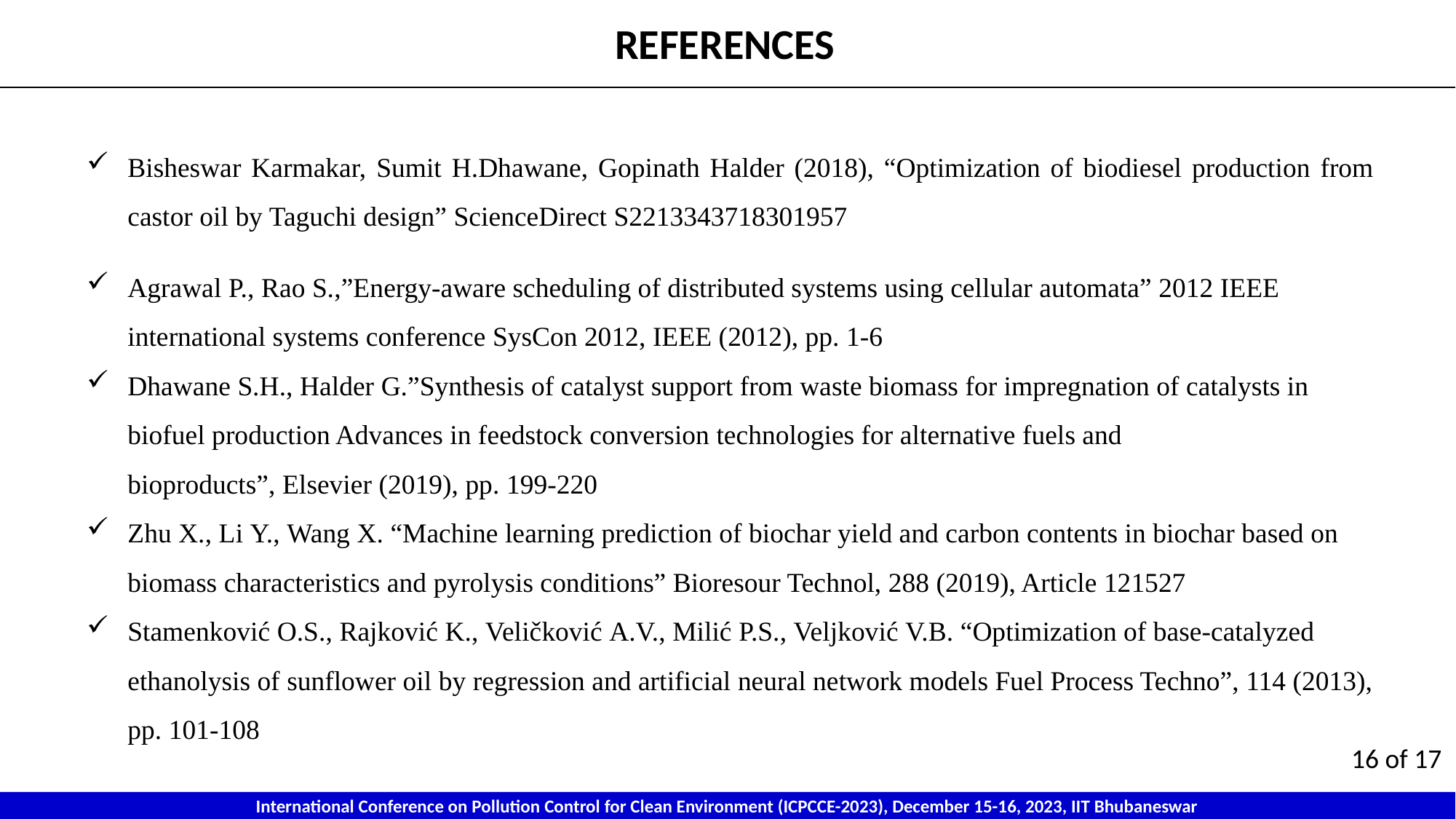

REFERENCES
Bisheswar Karmakar, Sumit H.Dhawane, Gopinath Halder (2018), “Optimization of biodiesel production from castor oil by Taguchi design” ScienceDirect S2213343718301957
Agrawal P., Rao S.,”Energy-aware scheduling of distributed systems using cellular automata” 2012 IEEE international systems conference SysCon 2012, IEEE (2012), pp. 1-6
Dhawane S.H., Halder G.”Synthesis of catalyst support from waste biomass for impregnation of catalysts in biofuel production Advances in feedstock conversion technologies for alternative fuels and bioproducts”, Elsevier (2019), pp. 199-220
Zhu X., Li Y., Wang X. “Machine learning prediction of biochar yield and carbon contents in biochar based on biomass characteristics and pyrolysis conditions” Bioresour Technol, 288 (2019), Article 121527
Stamenković O.S., Rajković K., Veličković A.V., Milić P.S., Veljković V.B. “Optimization of base-catalyzed ethanolysis of sunflower oil by regression and artificial neural network models Fuel Process Techno”, 114 (2013), pp. 101-108

16 of 17